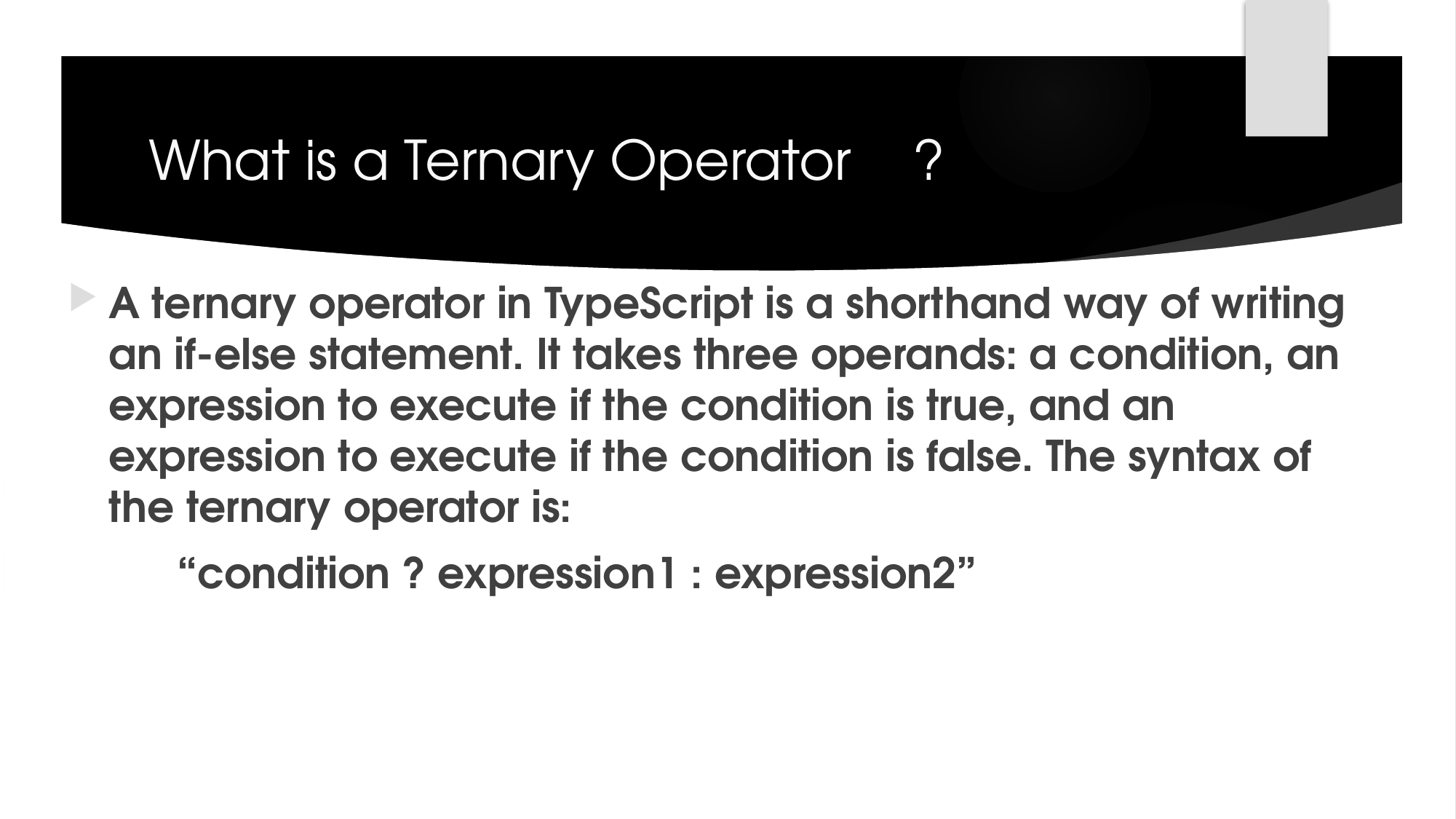

# What is a Ternary Operator	?
A ternary operator in TypeScript is a shorthand way of writing an if-else statement. It takes three operands: a condition, an expression to execute if the condition is true, and an expression to execute if the condition is false. The syntax of the ternary operator is:
	“condition ? expression1 : expression2”